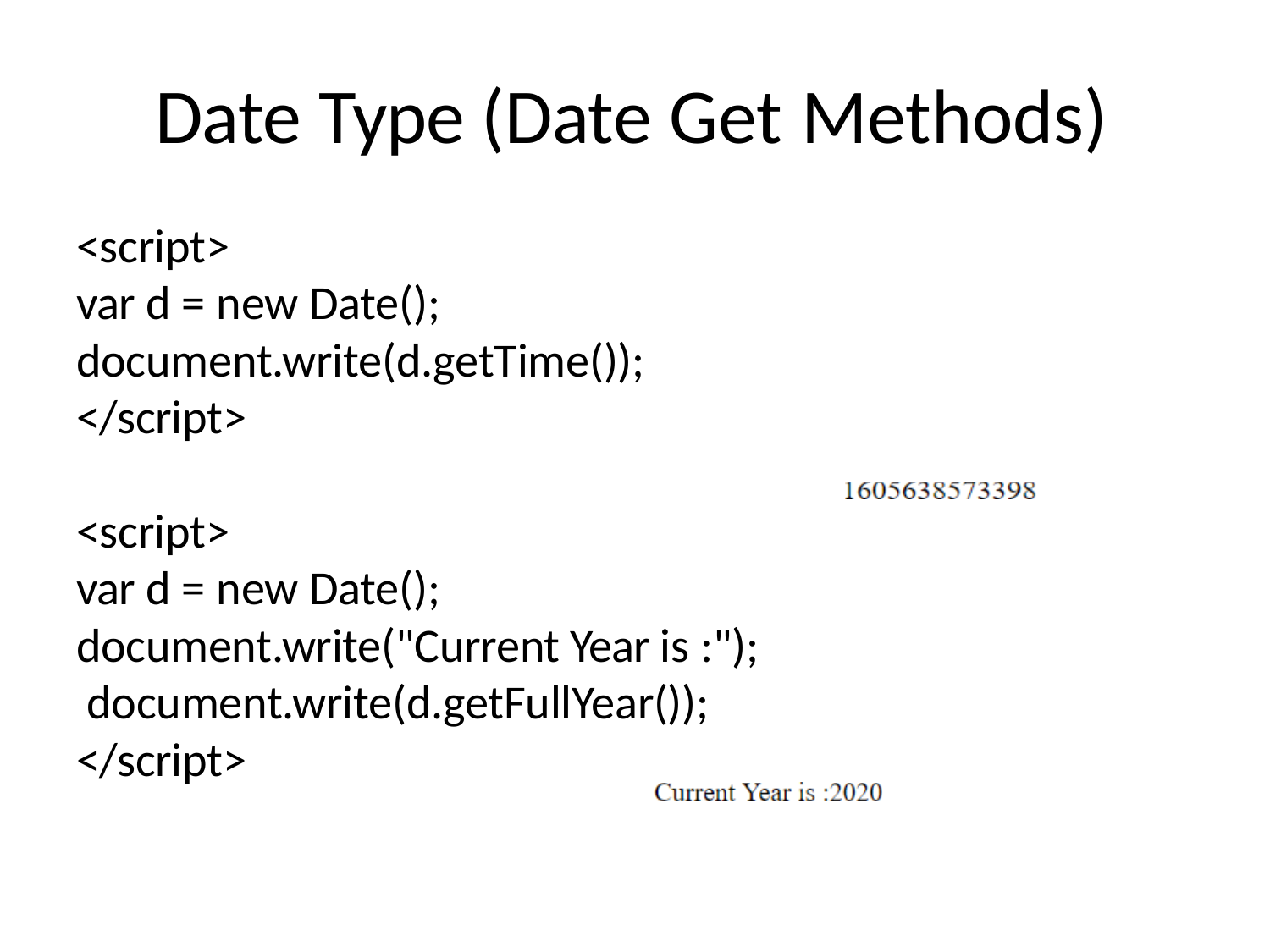

# Date Type (Date Get Methods)
<script>
var d = new Date();  document.write(d.getTime());
</script>

<script>
var d = new Date();  document.write("Current Year is :");  document.write(d.getFullYear());
</script>